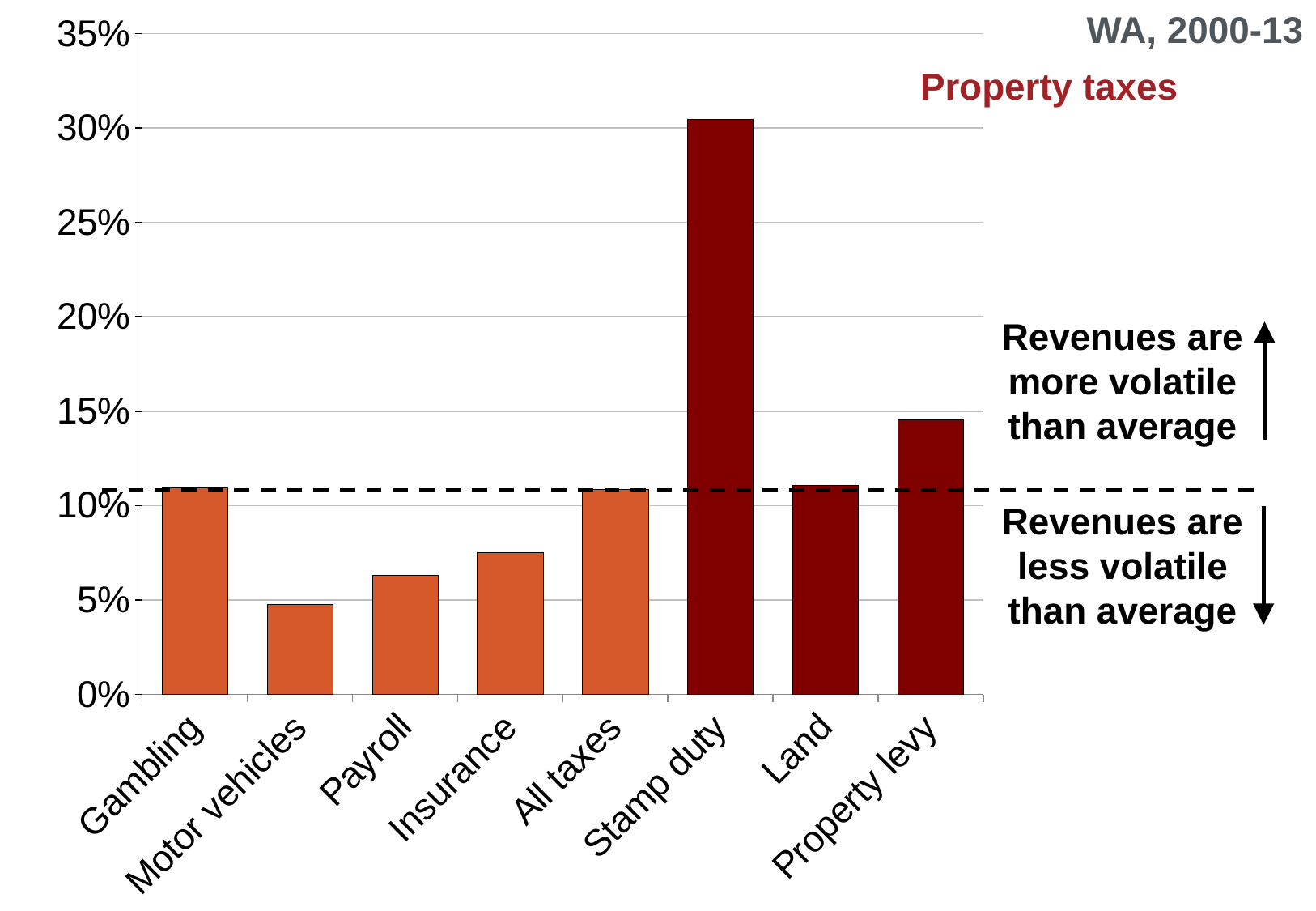

### Chart

| Category |  |
|---|---|
| Gambling | 0.10931490819158403 |
| Motor vehicles | 0.04780000963505909 |
| Payroll | 0.06332644098519856 |
| Insurance | 0.07539540558108543 |
| All taxes | 0.10861148454633227 |
| Stamp duty | 0.30481298009367014 |
| Land | 0.11089347732366849 |
| Property levy | 0.1455491016387511 |
WA, 2000-13
Property taxes
Revenues are more volatile than average
Revenues are less volatile than average